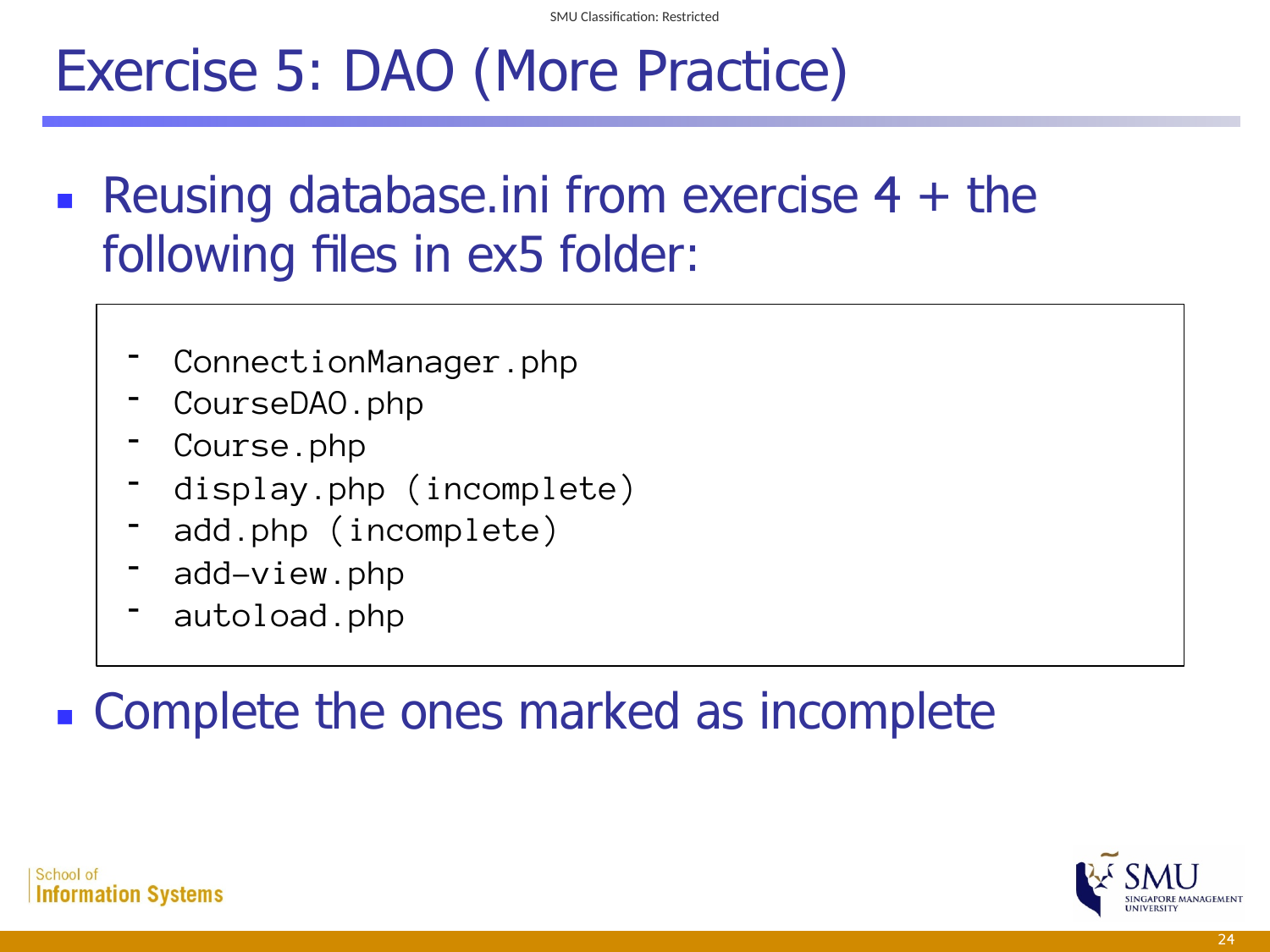

# Exercise 5: DAO (More Practice)
Reusing database.ini from exercise 4 + the following files in ex5 folder:

Complete the ones marked as incomplete

ConnectionManager.php
CourseDAO.php
Course.php
display.php (incomplete)
add.php (incomplete)
add-view.php
autoload.php

                        24